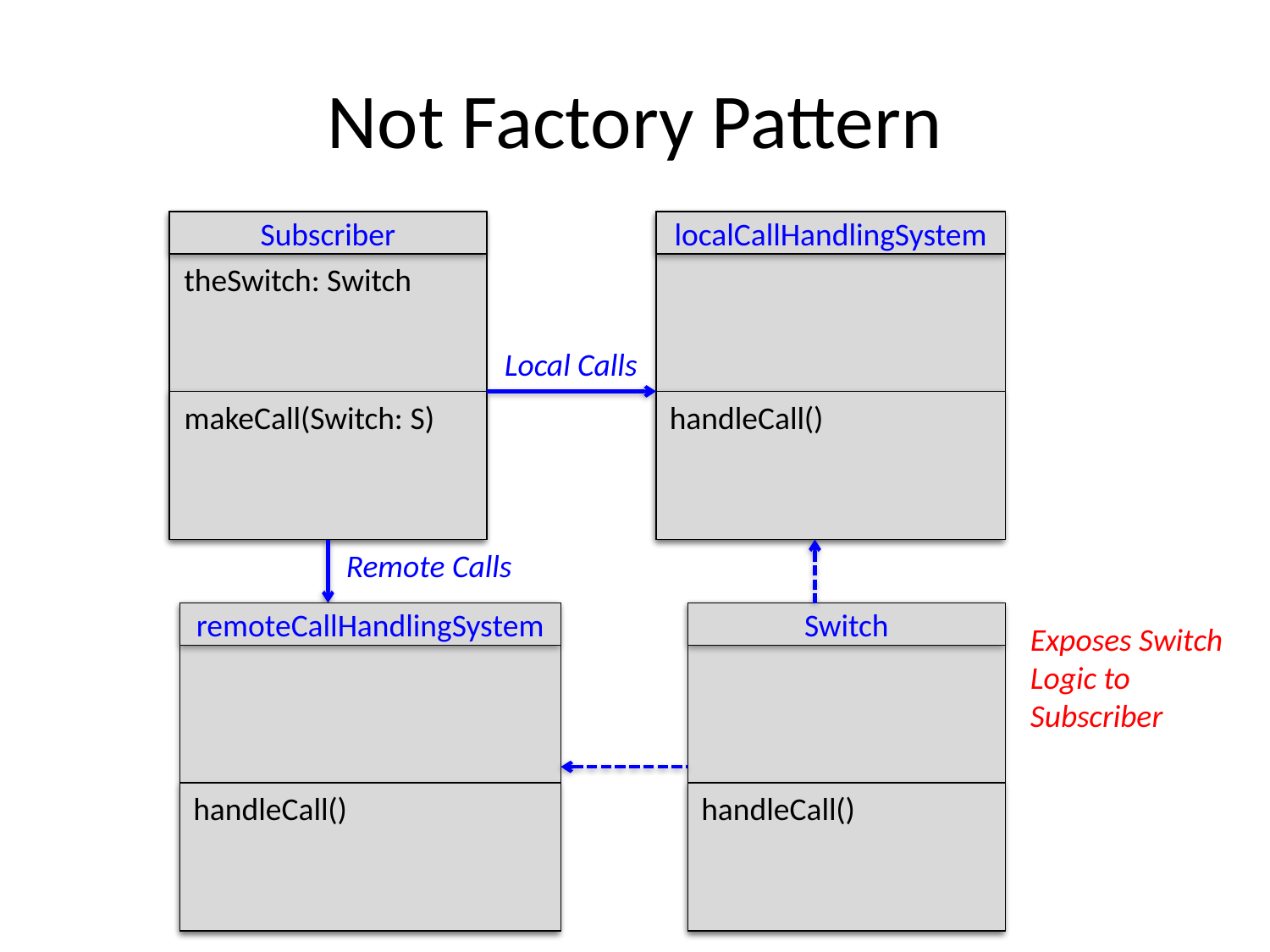

# Not Factory Pattern

Subscriber

localCallHandlingSystem
theSwitch: Switch
Local Calls

makeCall(Switch: S)

handleCall()
Remote Calls

remoteCallHandlingSystem

Switch
Exposes Switch
Logic to
Subscriber

handleCall()

handleCall()